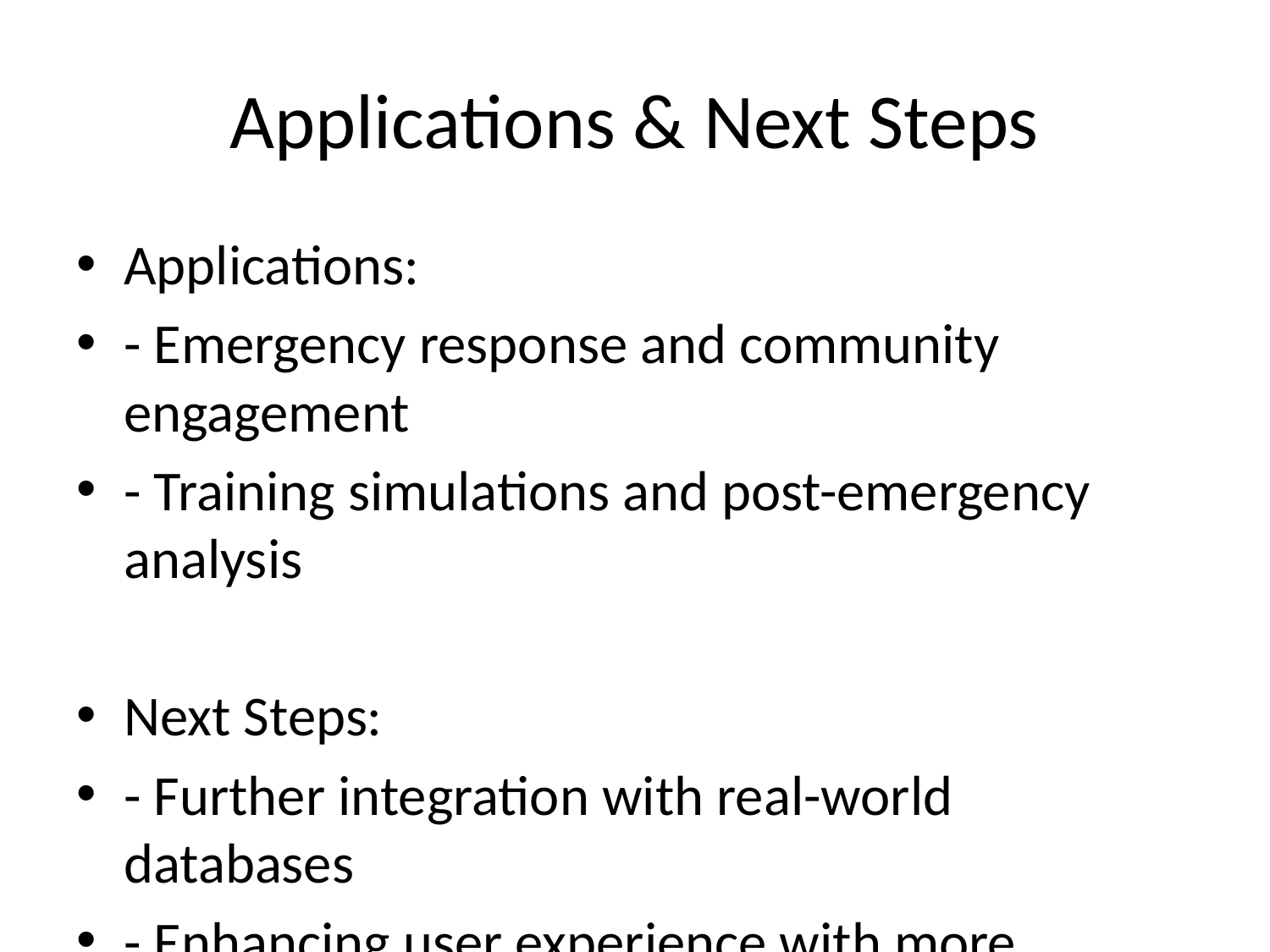

# Applications & Next Steps
Applications:
- Emergency response and community engagement
- Training simulations and post-emergency analysis

Next Steps:
- Further integration with real-world databases
- Enhancing user experience with more interactive features